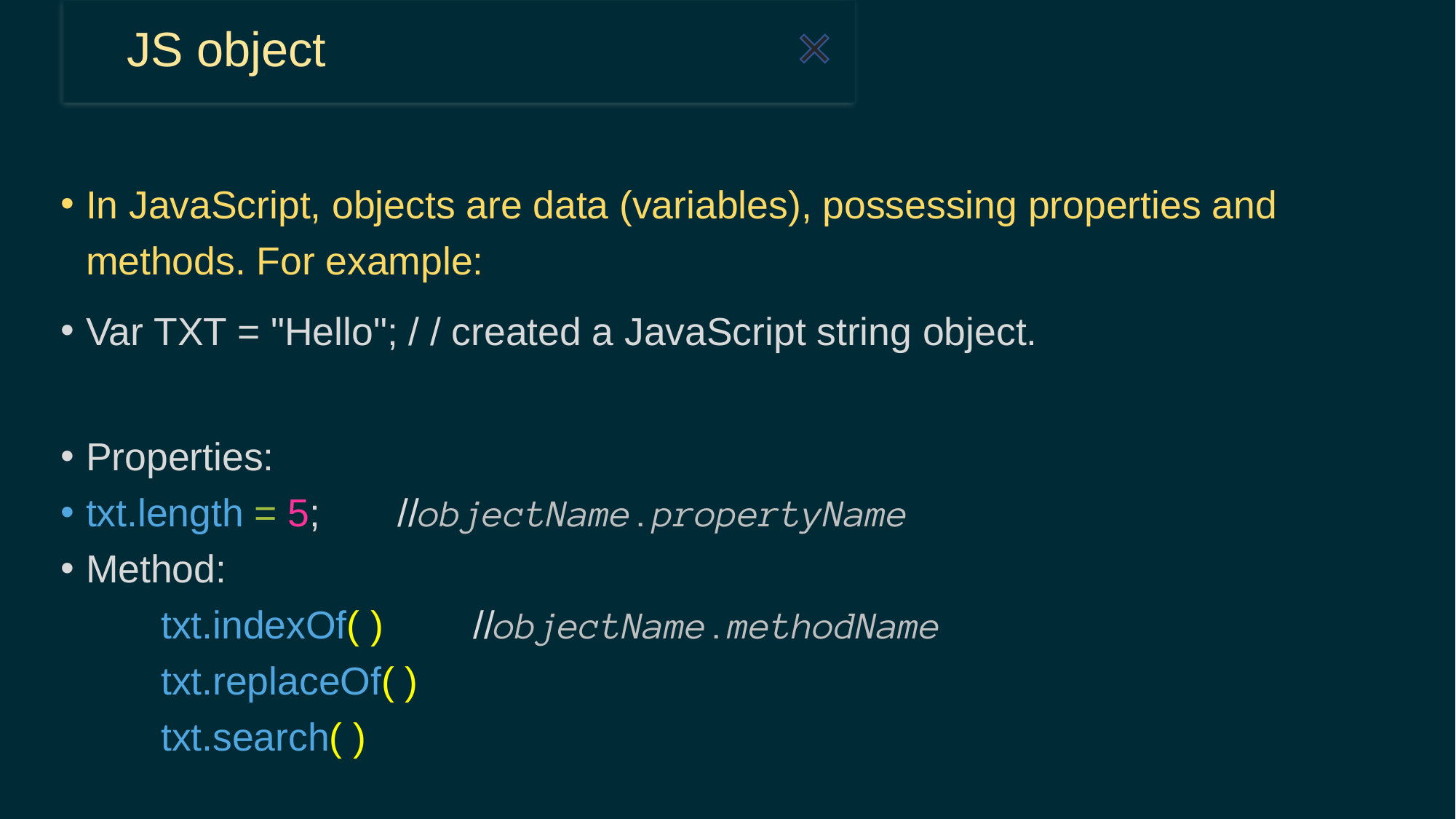

#
JS object

In JavaScript, objects are data (variables), possessing properties and methods. For example:
Var TXT = "Hello"; / / created a JavaScript string object.

Properties:
txt.length = 5; 		 //objectName.propertyName
Method:
	txt.indexOf( )	 //objectName.methodName
	txt.replaceOf( )
	txt.search( )